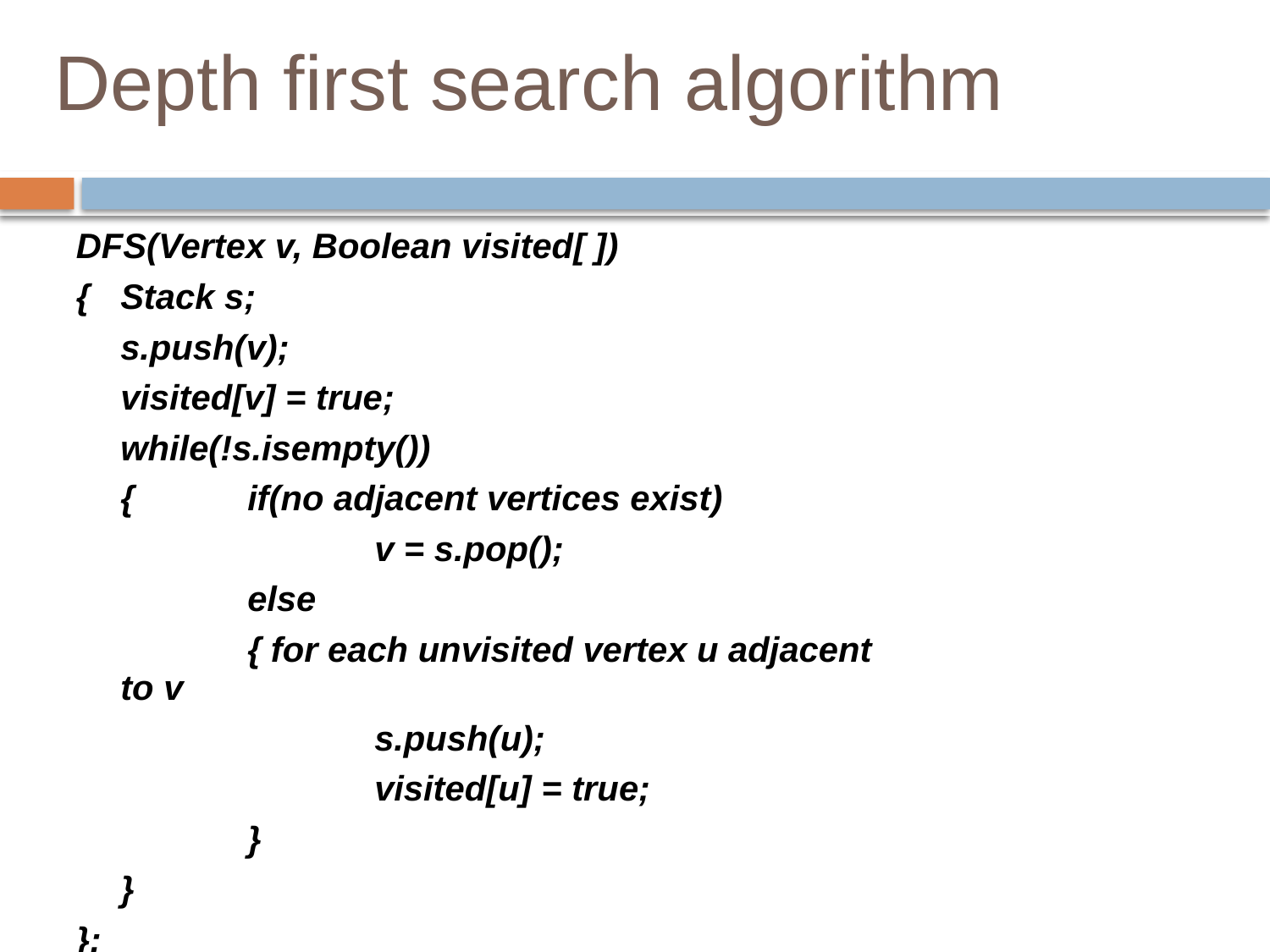

# Depth first search algorithm
DFS(Vertex v, Boolean visited[ ])
{	Stack s;
	s.push(v);
	visited[v] = true;
	while(!s.isempty())
	{	if(no adjacent vertices exist)
			v = s.pop();
		else
		{ for each unvisited vertex u adjacent to v
			s.push(u);
			visited[u] = true;
		}
	}
};